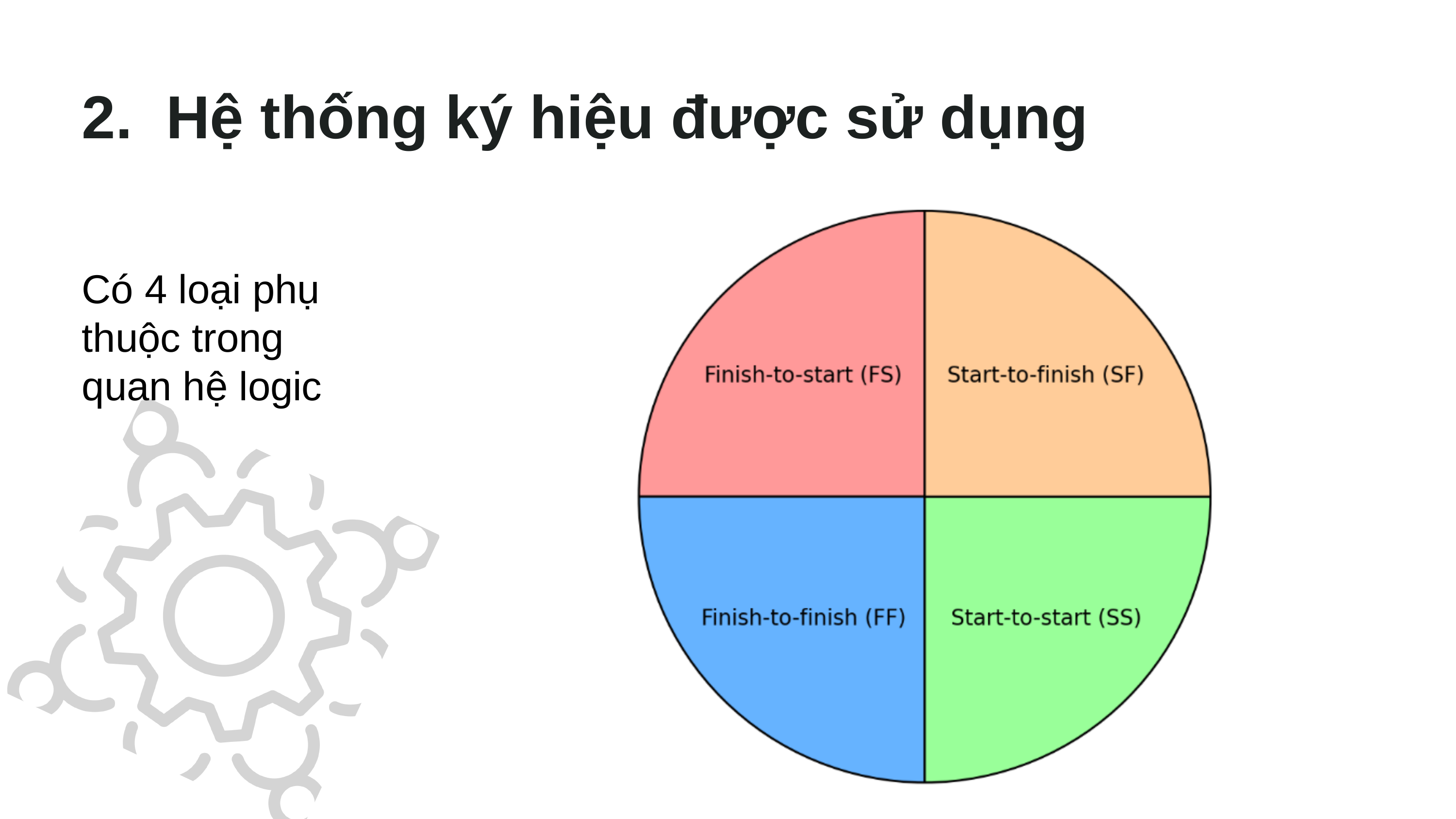

2.  Hệ thống ký hiệu được sử dụng

Có 4 loại phụ thuộc trong quan hệ logic